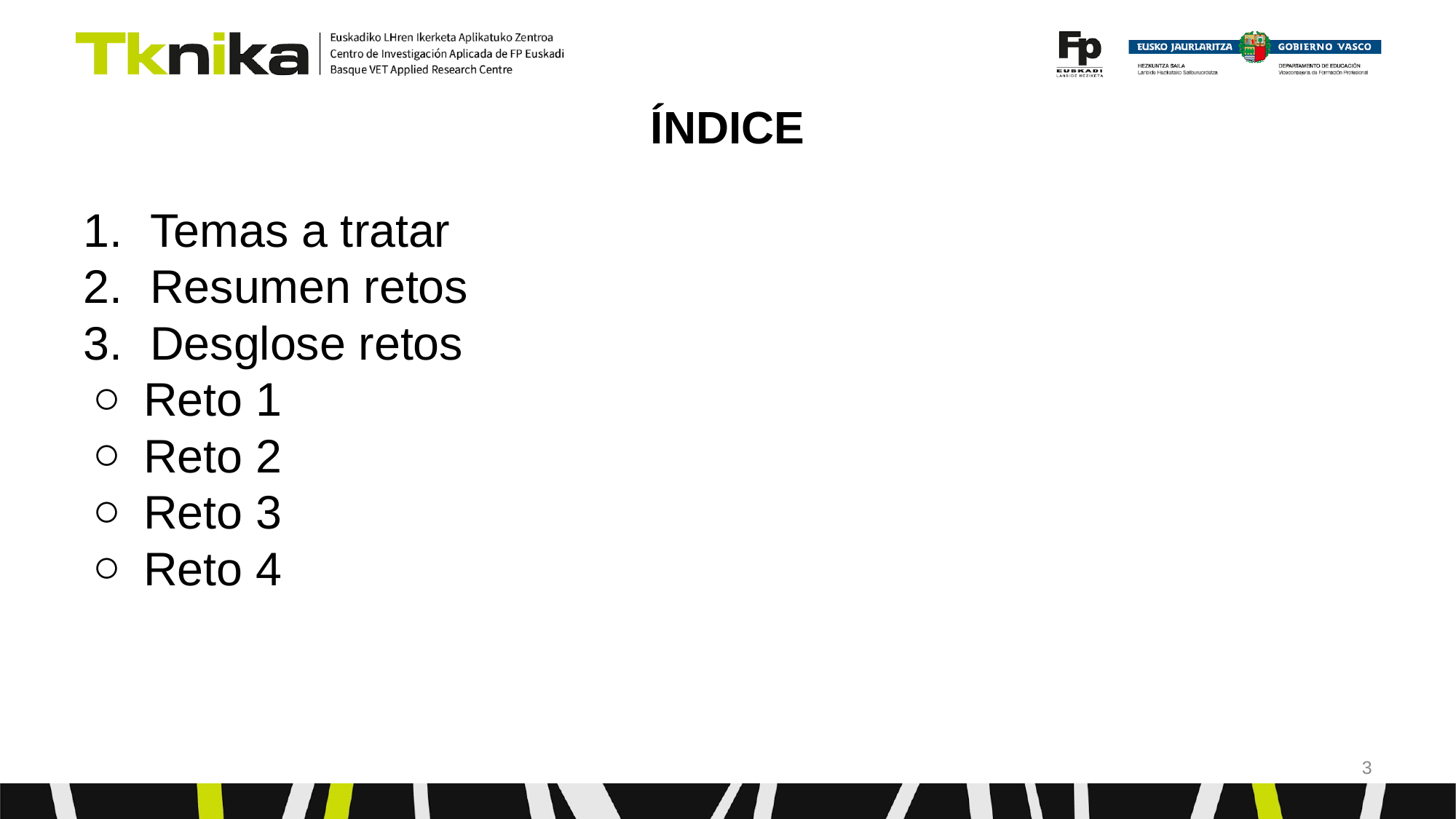

ÍNDICE
Temas a tratar
Resumen retos
Desglose retos
Reto 1
Reto 2
Reto 3
Reto 4

3